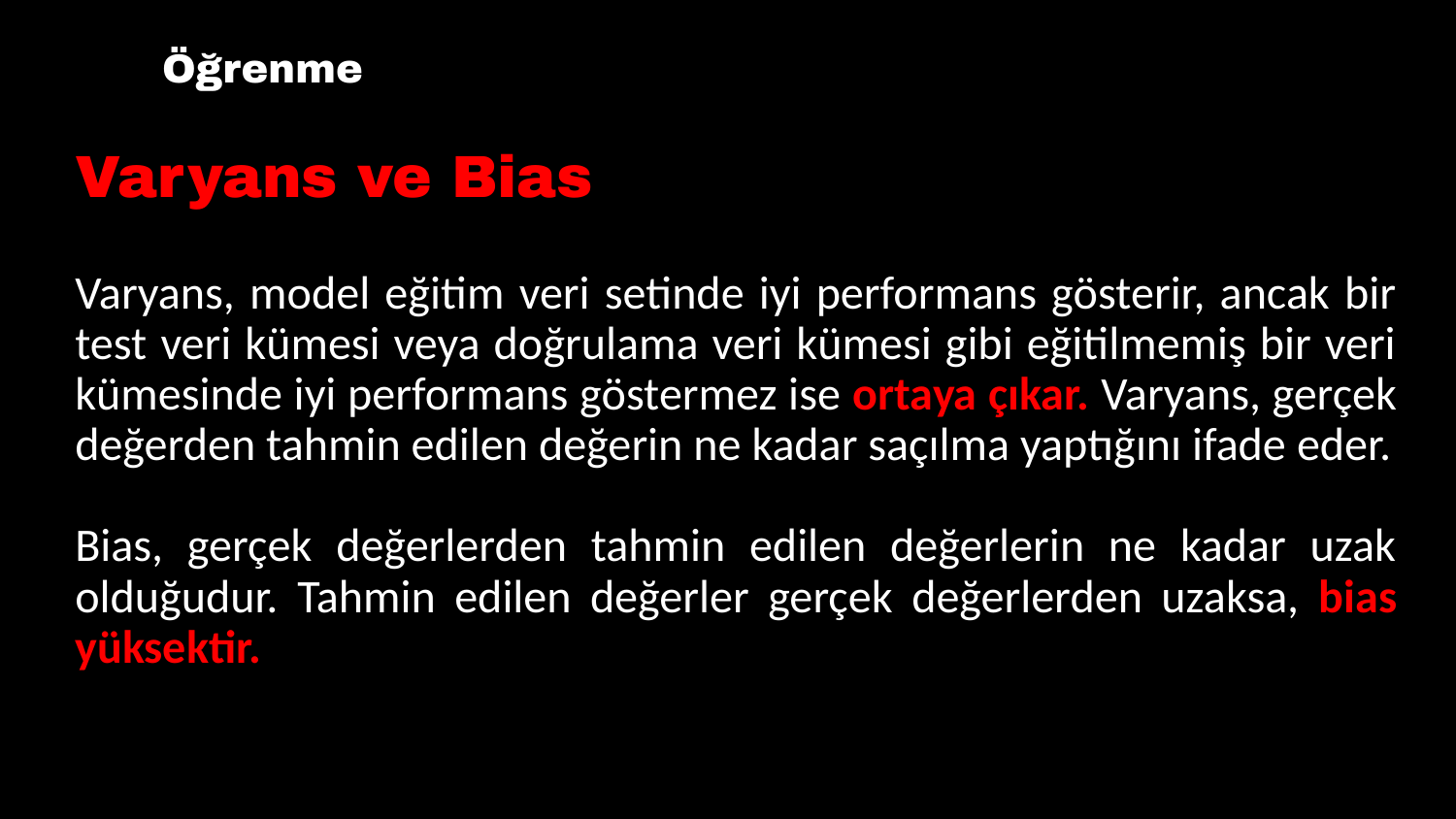

# Öğrenme
Varyans ve Bias

Varyans, model eğitim veri setinde iyi performans gösterir, ancak bir test veri kümesi veya doğrulama veri kümesi gibi eğitilmemiş bir veri kümesinde iyi performans göstermez ise ortaya çıkar. Varyans, gerçek değerden tahmin edilen değerin ne kadar saçılma yaptığını ifade eder.

Bias, gerçek değerlerden tahmin edilen değerlerin ne kadar uzak olduğudur. Tahmin edilen değerler gerçek değerlerden uzaksa, bias yüksektir.